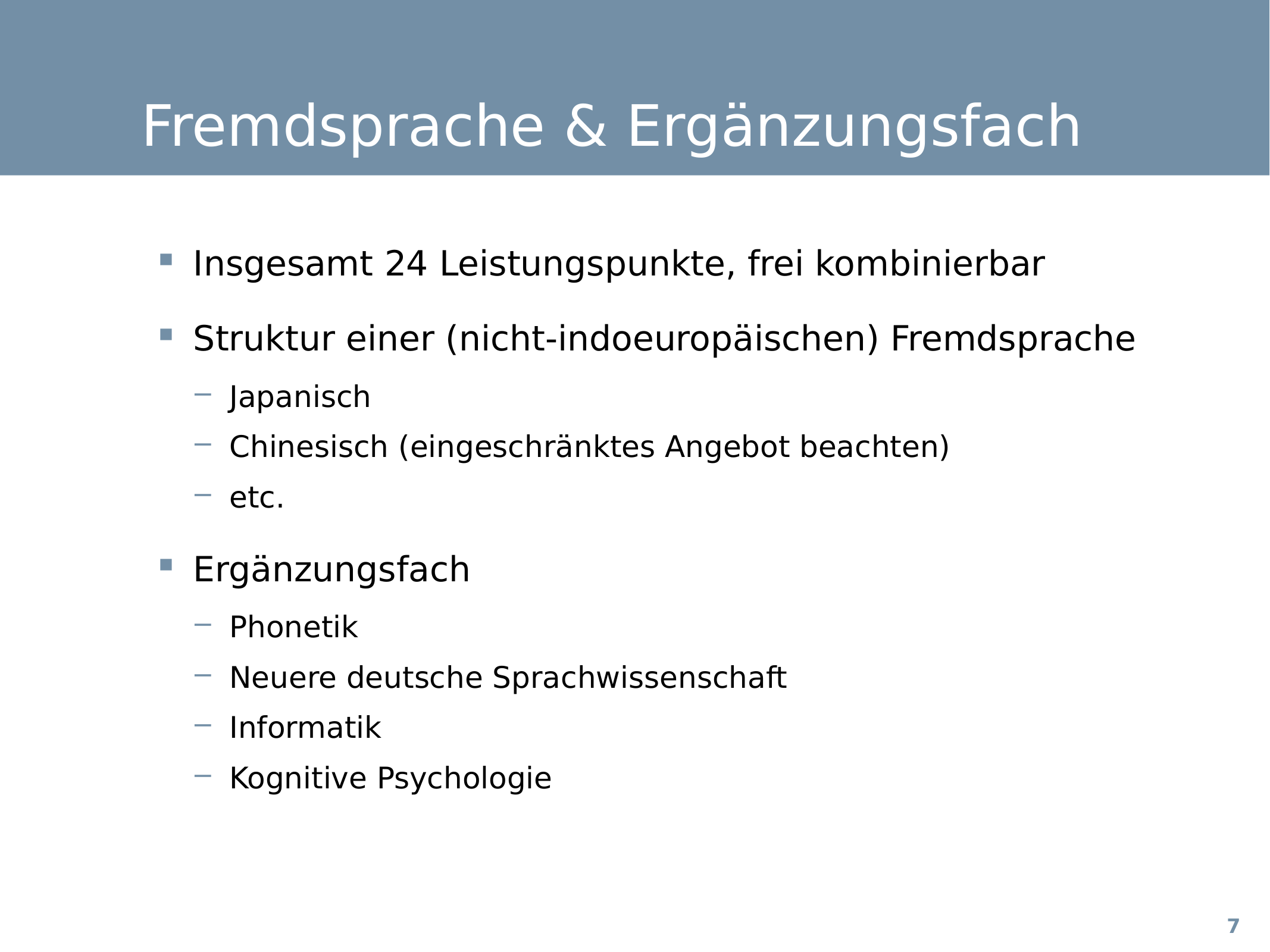

# Fremdsprache & Ergänzungsfach
Insgesamt 24 Leistungspunkte, frei kombinierbar
Struktur einer (nicht-indoeuropäischen) Fremdsprache
Japanisch
Chinesisch (eingeschränktes Angebot beachten)
etc.
Ergänzungsfach
Phonetik
Neuere deutsche Sprachwissenschaft
Informatik
Kognitive Psychologie
7